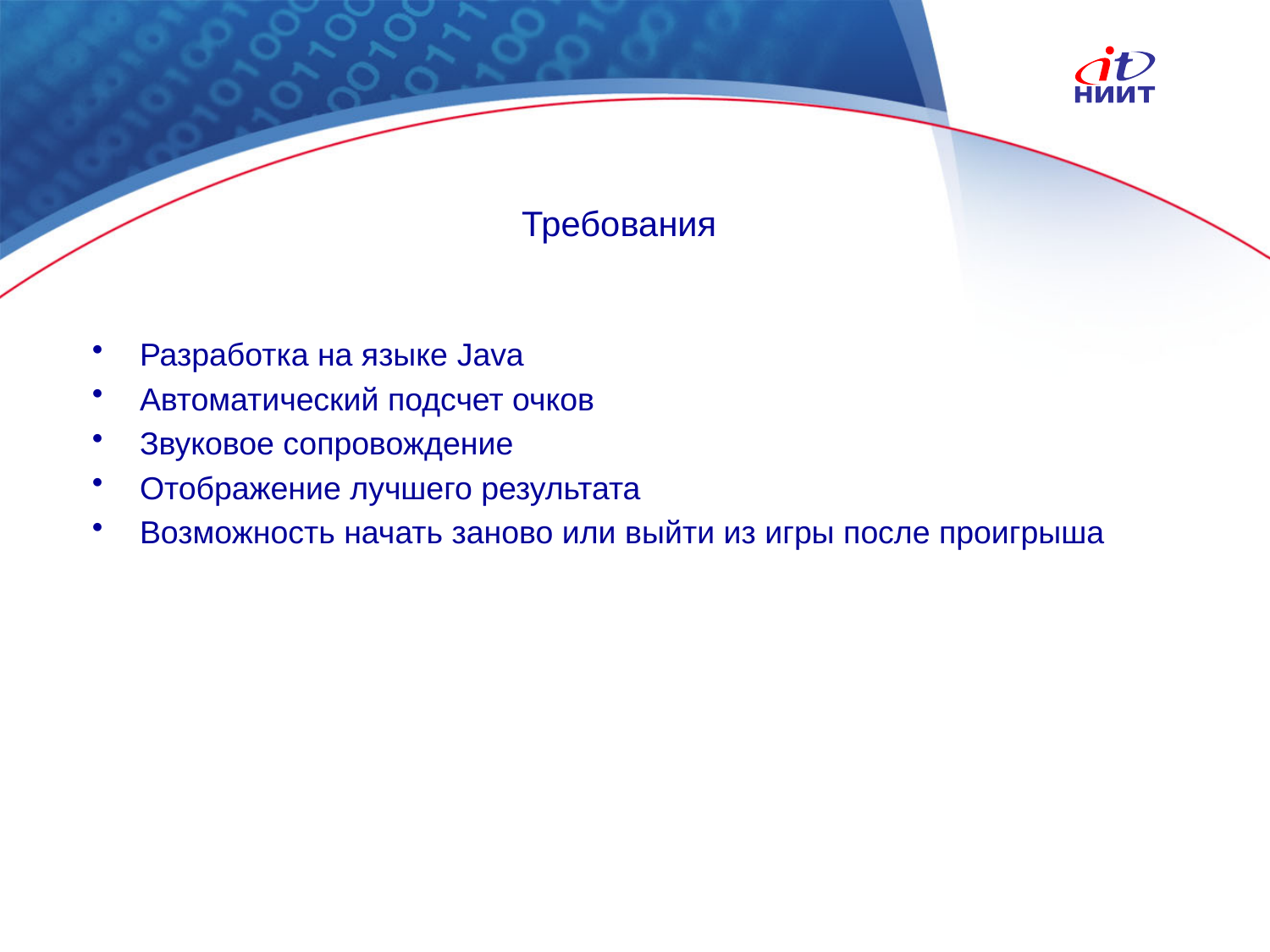

# Требования
Разработка на языке Java
Автоматический подсчет очков
Звуковое сопровождение
Отображение лучшего результата
Возможность начать заново или выйти из игры после проигрыша

Nortel Networks Confidential